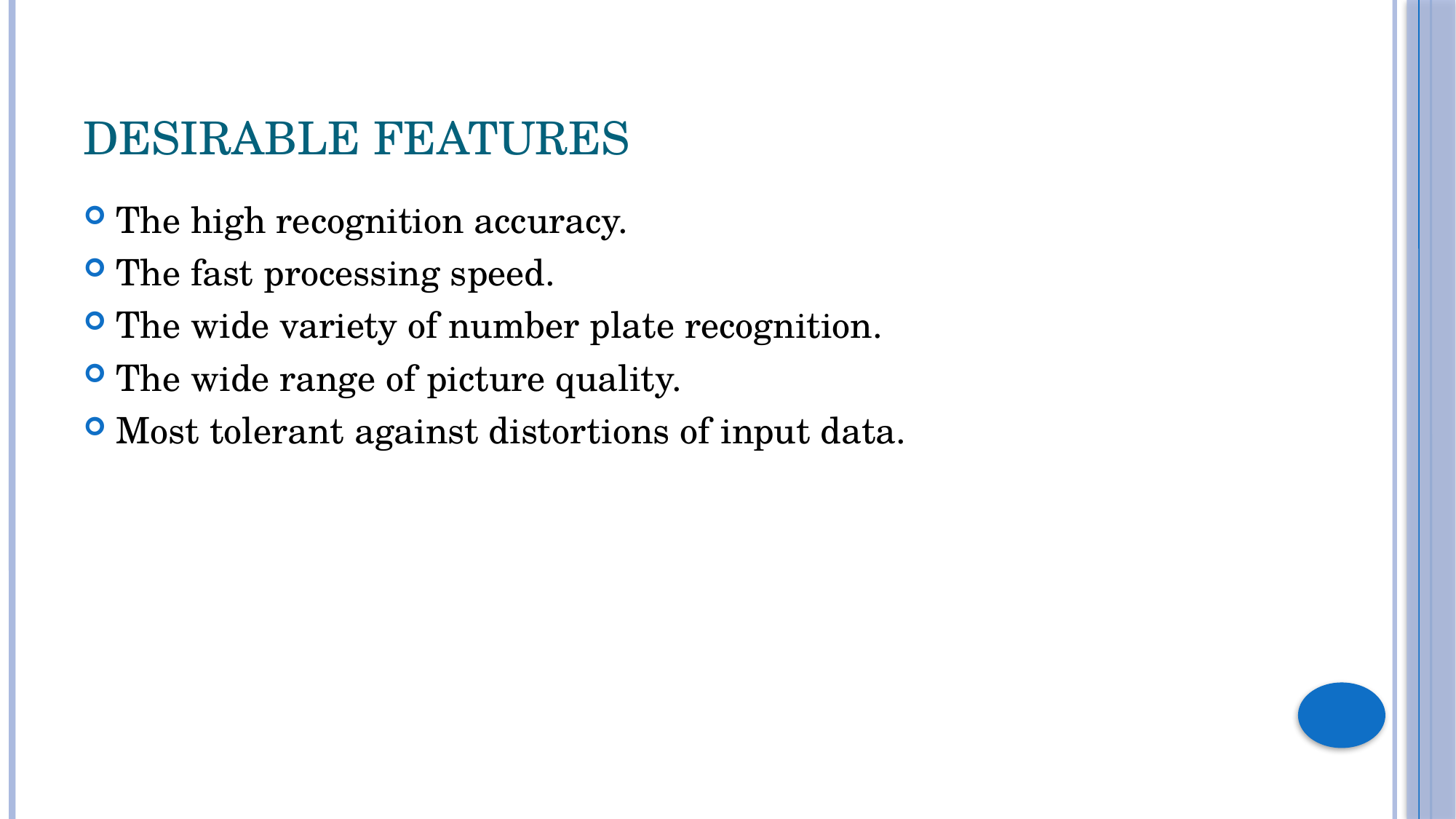

# Desirable features
The high recognition accuracy.
The fast processing speed.
The wide variety of number plate recognition.
The wide range of picture quality.
Most tolerant against distortions of input data.